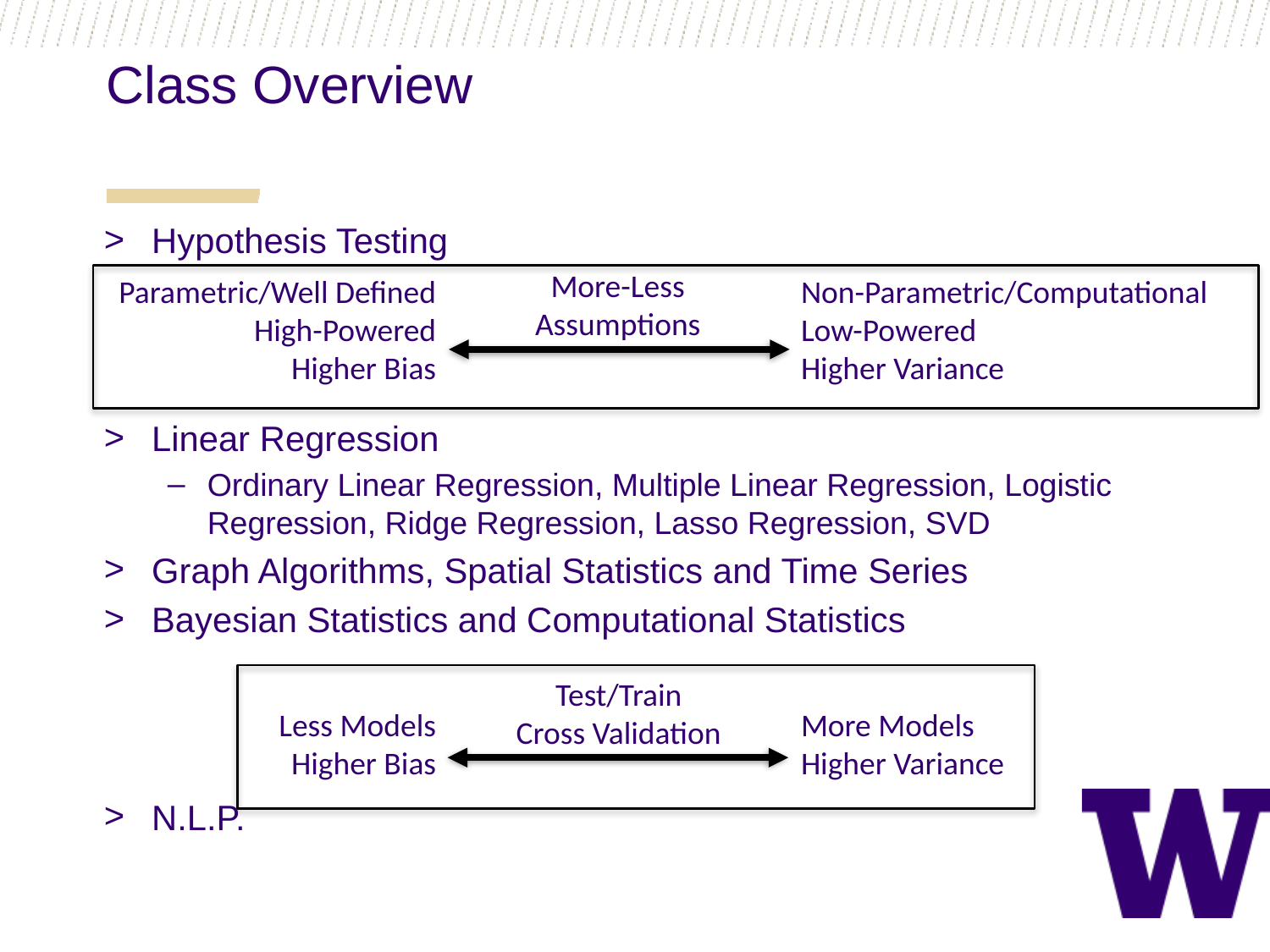

Class Overview
Hypothesis Testing

Linear Regression
Ordinary Linear Regression, Multiple Linear Regression, Logistic Regression, Ridge Regression, Lasso Regression, SVD
Graph Algorithms, Spatial Statistics and Time Series
Bayesian Statistics and Computational Statistics

N.L.P.
More-Less
Assumptions
Parametric/Well Defined
High-Powered
Higher Bias

Non-Parametric/Computational
Low-Powered
Higher Variance

Test/Train
Cross Validation
More Models
Higher Variance
Less Models
Higher Bias